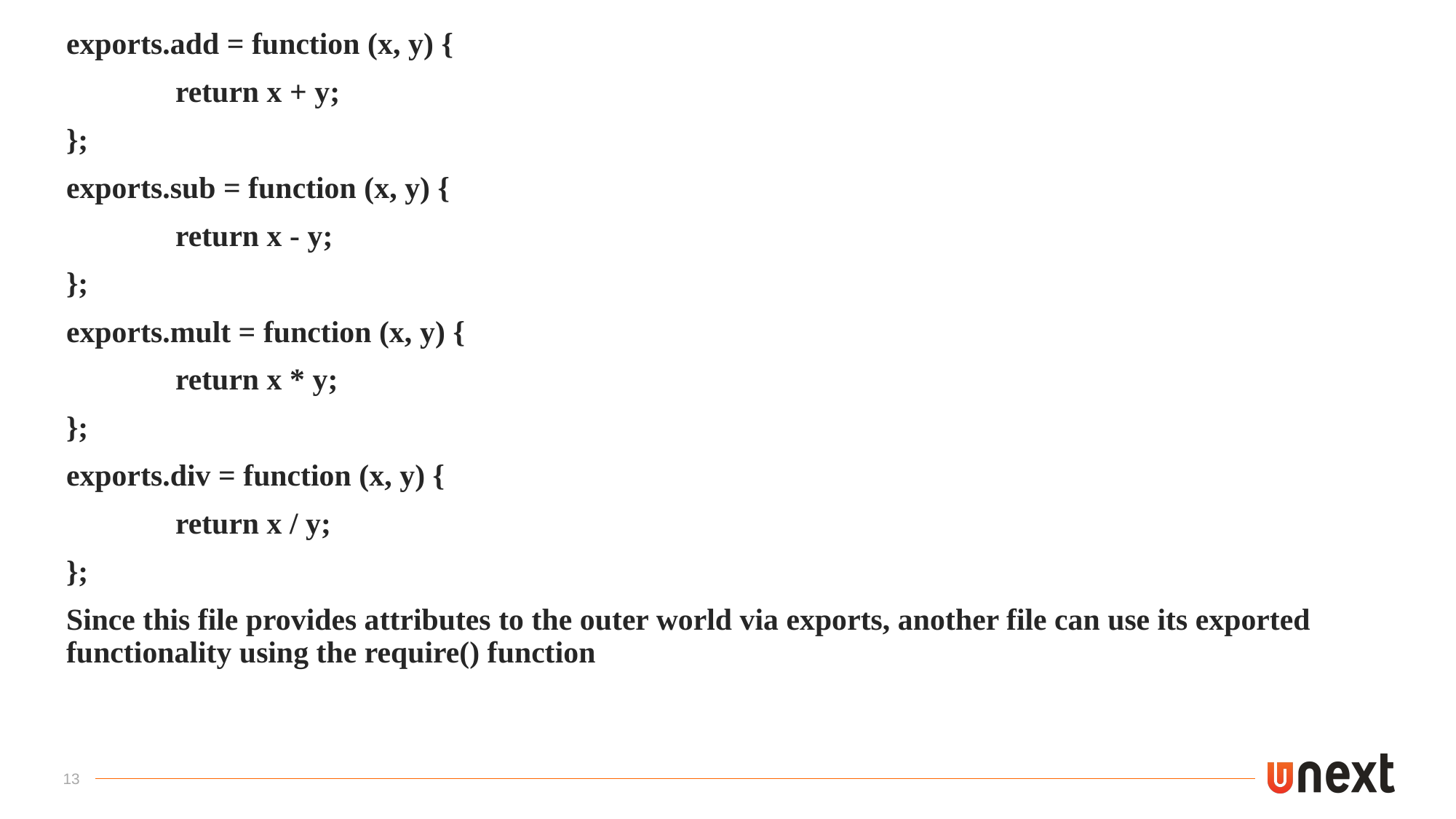

exports.add = function (x, y) {
	return x + y;
};
exports.sub = function (x, y) {
	return x - y;
};
exports.mult = function (x, y) {
	return x * y;
};
exports.div = function (x, y) {
	return x / y;
};
Since this file provides attributes to the outer world via exports, another file can use its exported functionality using the require() function
13